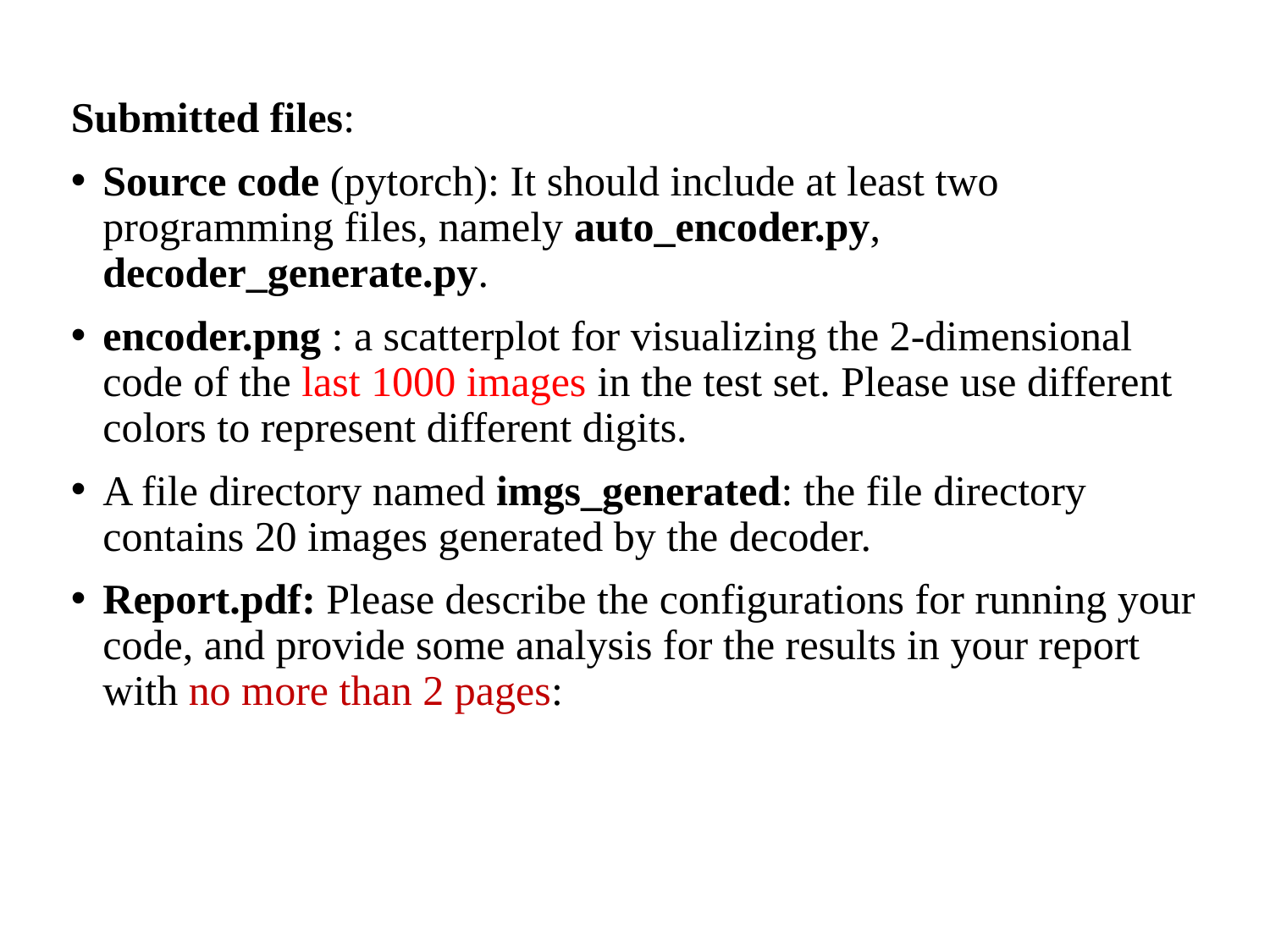

Submitted files:
Source code (pytorch): It should include at least two programming files, namely auto_encoder.py,  decoder_generate.py.
encoder.png : a scatterplot for visualizing the 2-dimensional code of the last 1000 images in the test set. Please use different colors to represent different digits.
A file directory named imgs_generated: the file directory contains 20 images generated by the decoder.
Report.pdf: Please describe the configurations for running your code, and provide some analysis for the results in your report with no more than 2 pages: